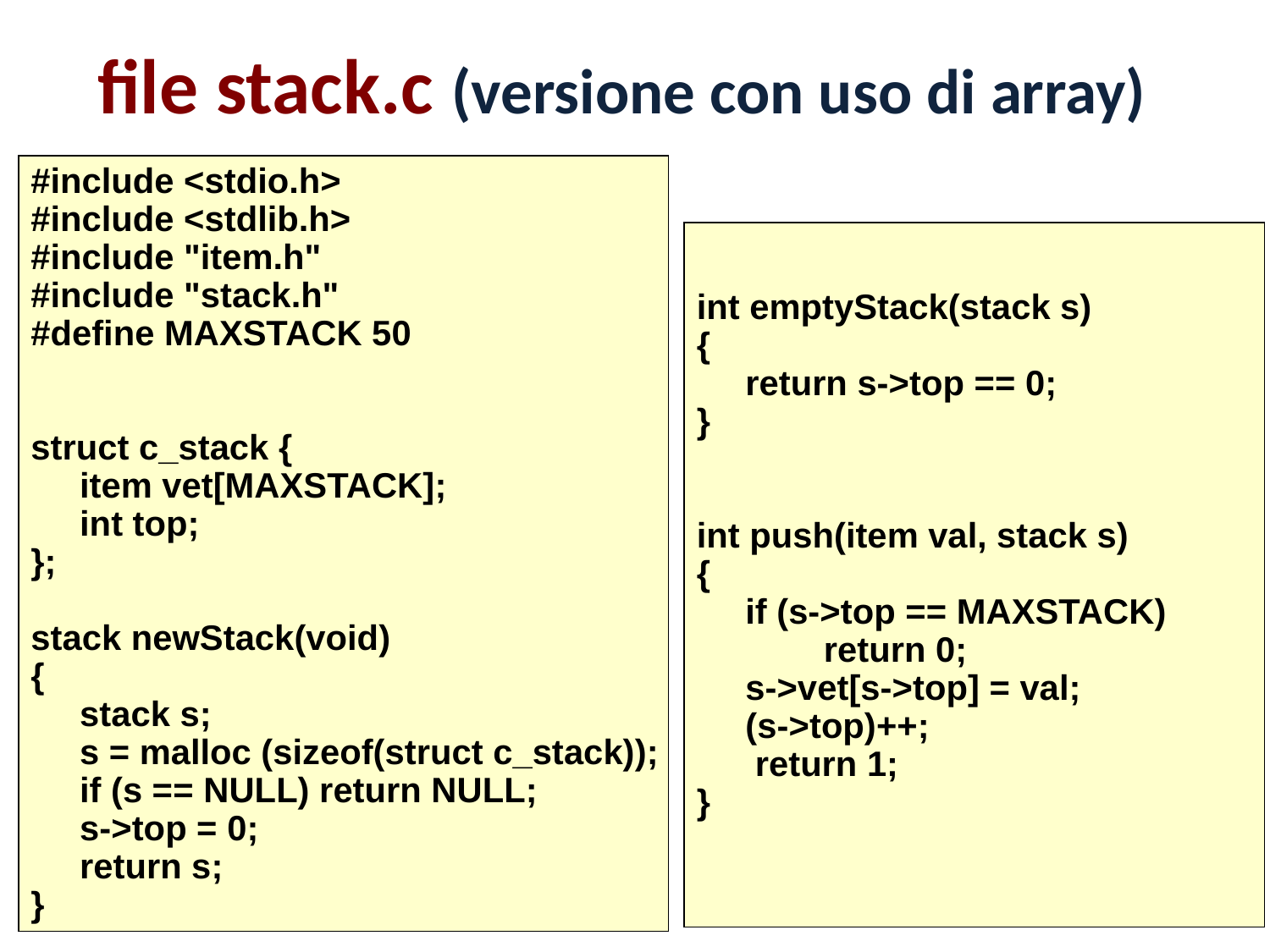

# file stack.c (versione con uso di array)
#include <stdio.h>
#include <stdlib.h>
#include "item.h"
#include "stack.h"
#define MAXSTACK 50

struct c_stack {
     item vet[MAXSTACK];
     int top;
};

stack newStack(void)
{
     stack s;
     s = malloc (sizeof(struct c_stack));
     if (s == NULL) return NULL;
     s->top = 0;
     return s;
}
int emptyStack(stack s)
{
     return s->top == 0;
}

int push(item val, stack s)
{
     if (s->top == MAXSTACK)
	return 0;
     s->vet[s->top] = val;
     (s->top)++;
      return 1;
}